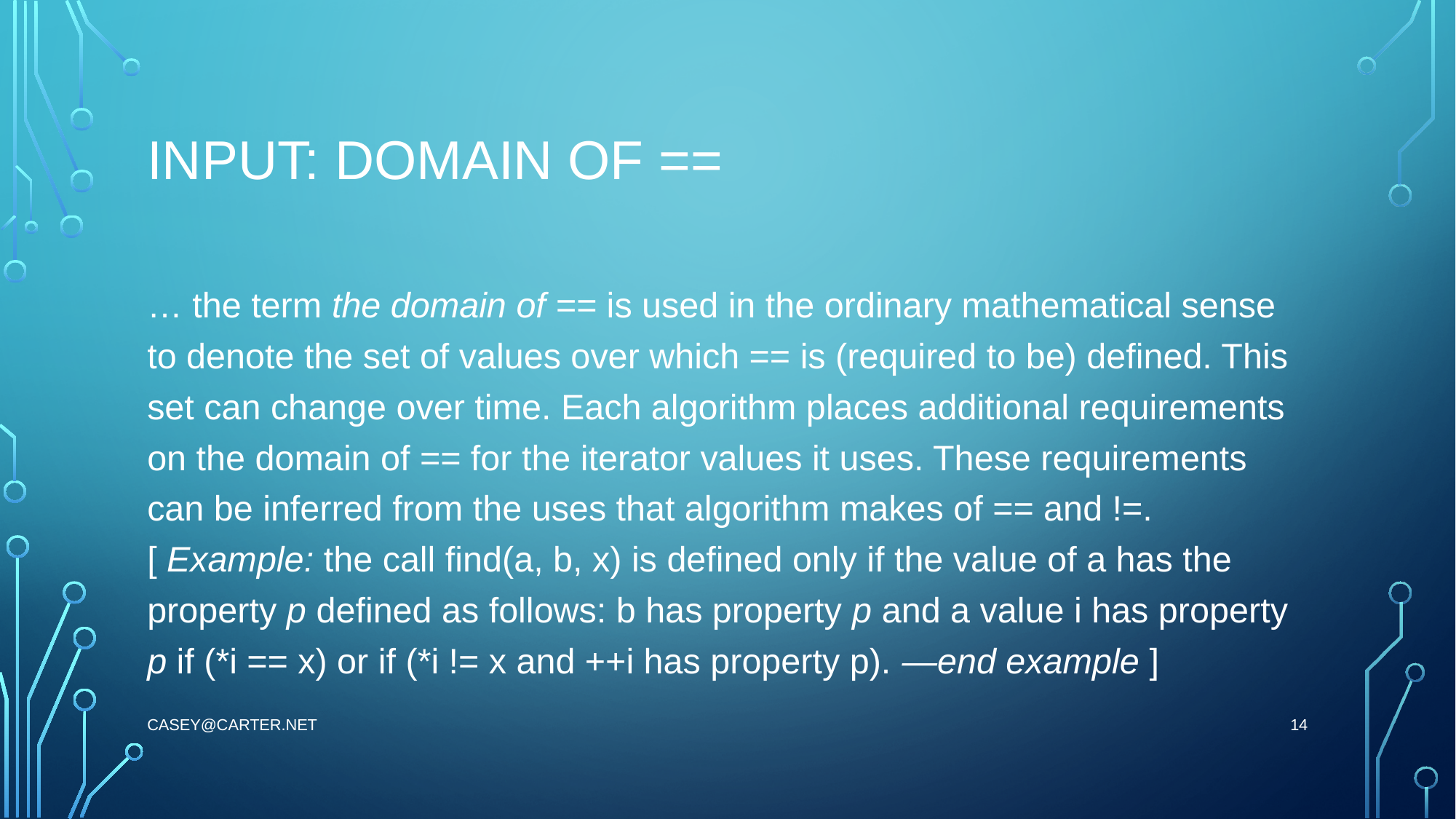

# Input: Domain of ==
… the term the domain of == is used in the ordinary mathematical sense to denote the set of values over which == is (required to be) defined. This set can change over time. Each algorithm places additional requirements on the domain of == for the iterator values it uses. These requirements can be inferred from the uses that algorithm makes of == and !=. [ Example: the call find(a, b, x) is defined only if the value of a has the property p defined as follows: b has property p and a value i has property p if (*i == x) or if (*i != x and ++i has property p). —end example ]
14
Casey@Carter.net